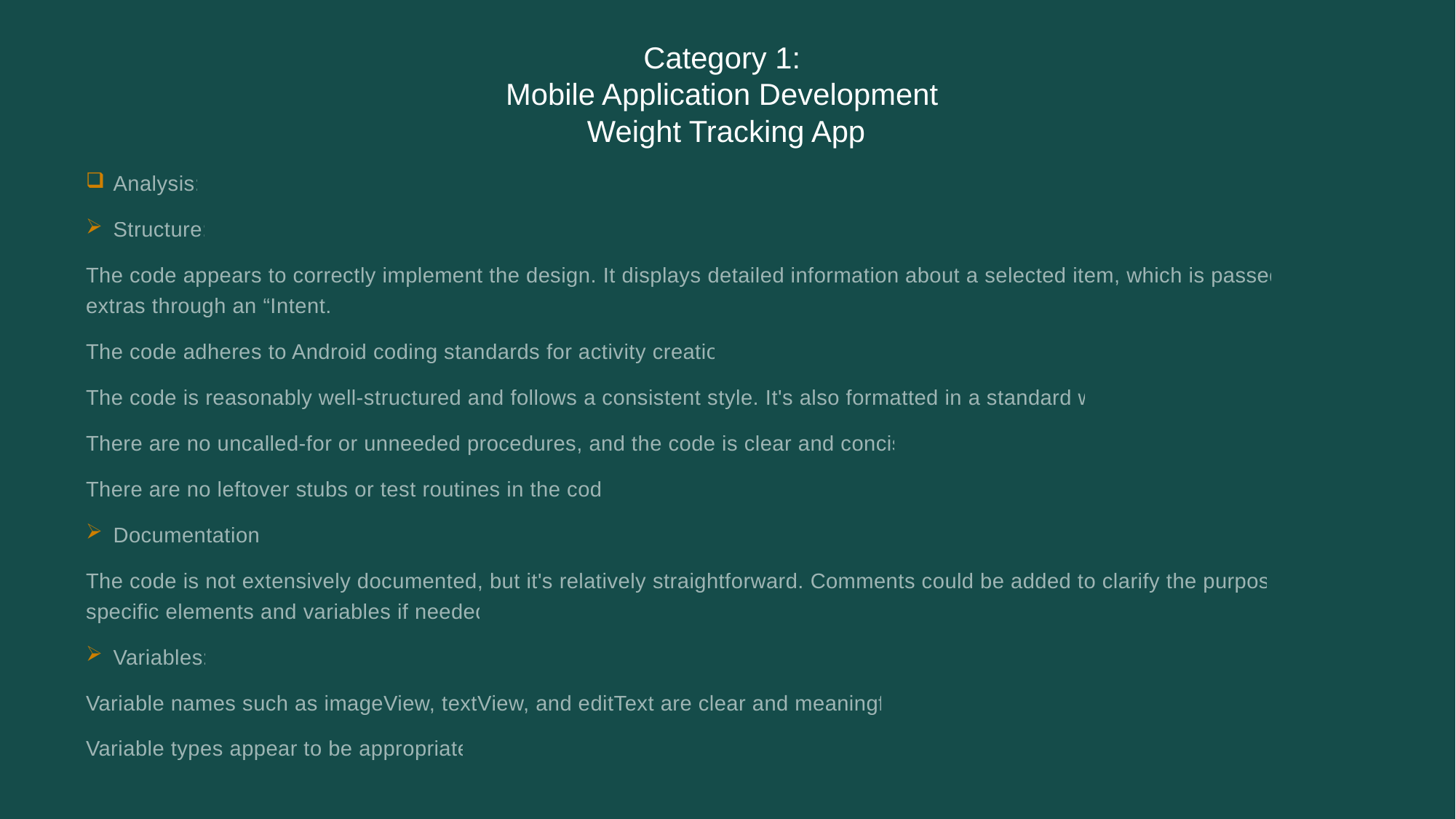

# Category 1: Mobile Application Development Weight Tracking App
Analysis:
Structure:
The code appears to correctly implement the design. It displays detailed information about a selected item, which is passed as extras through an “Intent.”
The code adheres to Android coding standards for activity creation.
The code is reasonably well-structured and follows a consistent style. It's also formatted in a standard way.
There are no uncalled-for or unneeded procedures, and the code is clear and concise.
There are no leftover stubs or test routines in the code.
Documentation:
The code is not extensively documented, but it's relatively straightforward. Comments could be added to clarify the purpose of specific elements and variables if needed.
Variables:
Variable names such as imageView, textView, and editText are clear and meaningful.
Variable types appear to be appropriate.